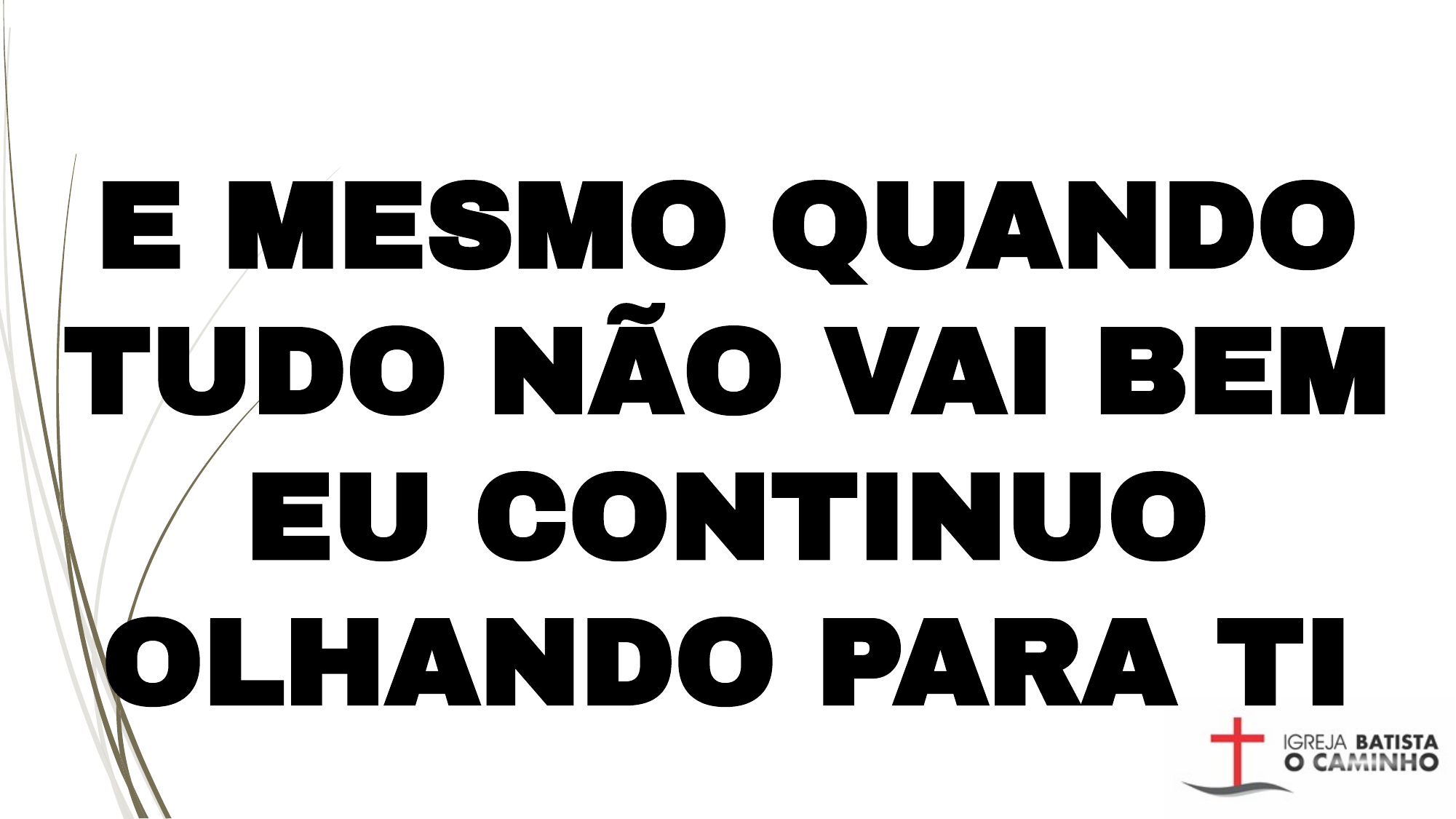

# E MESMO QUANDO TUDO NÃO VAI BEM EU CONTINUO OLHANDO PARA TI